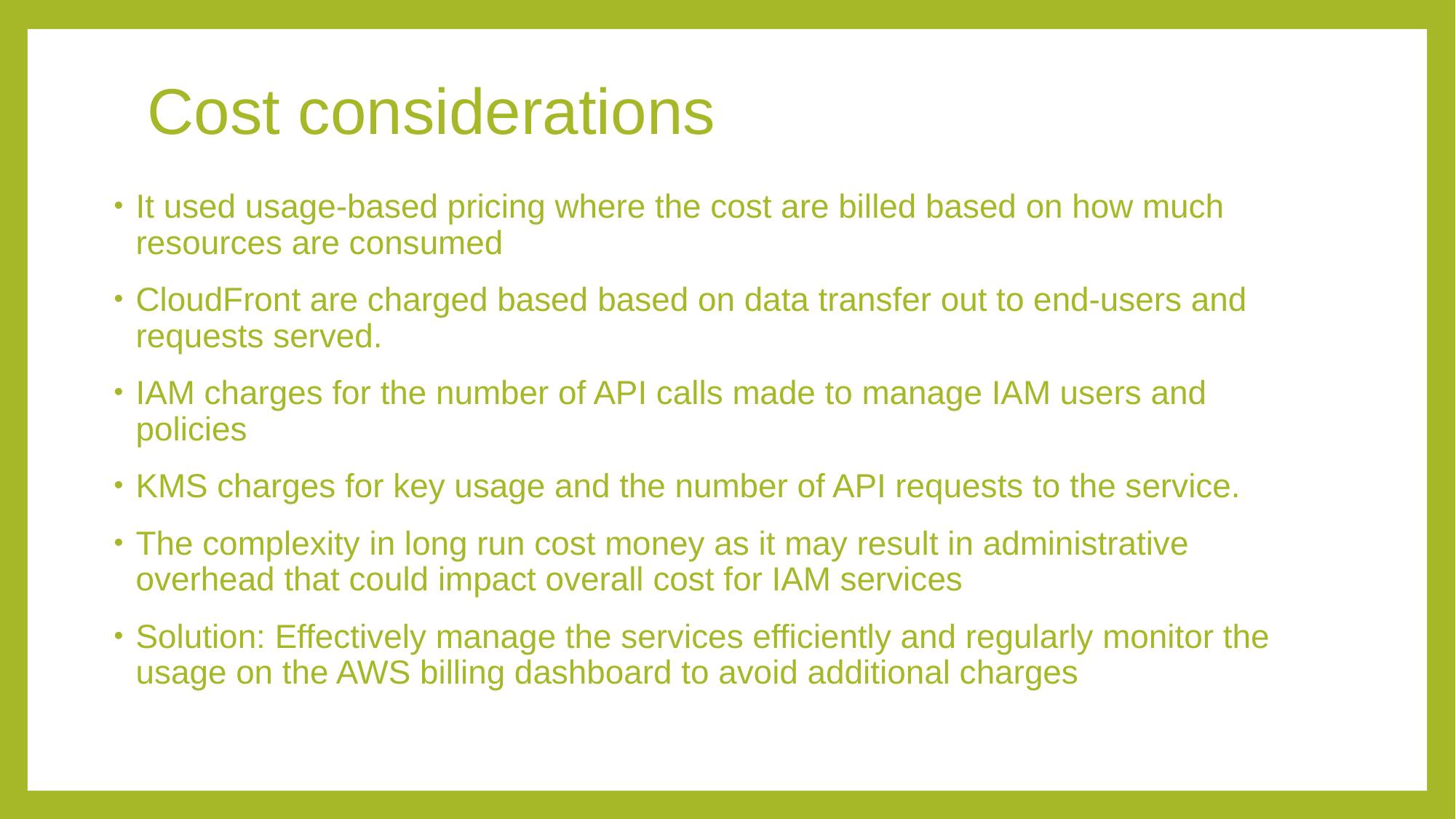

# Cost considerations
It used usage-based pricing where the cost are billed based on how much resources are consumed
CloudFront are charged based based on data transfer out to end-users and requests served.
IAM charges for the number of API calls made to manage IAM users and policies
KMS charges for key usage and the number of API requests to the service.
The complexity in long run cost money as it may result in administrative overhead that could impact overall cost for IAM services
Solution: Effectively manage the services efficiently and regularly monitor the usage on the AWS billing dashboard to avoid additional charges